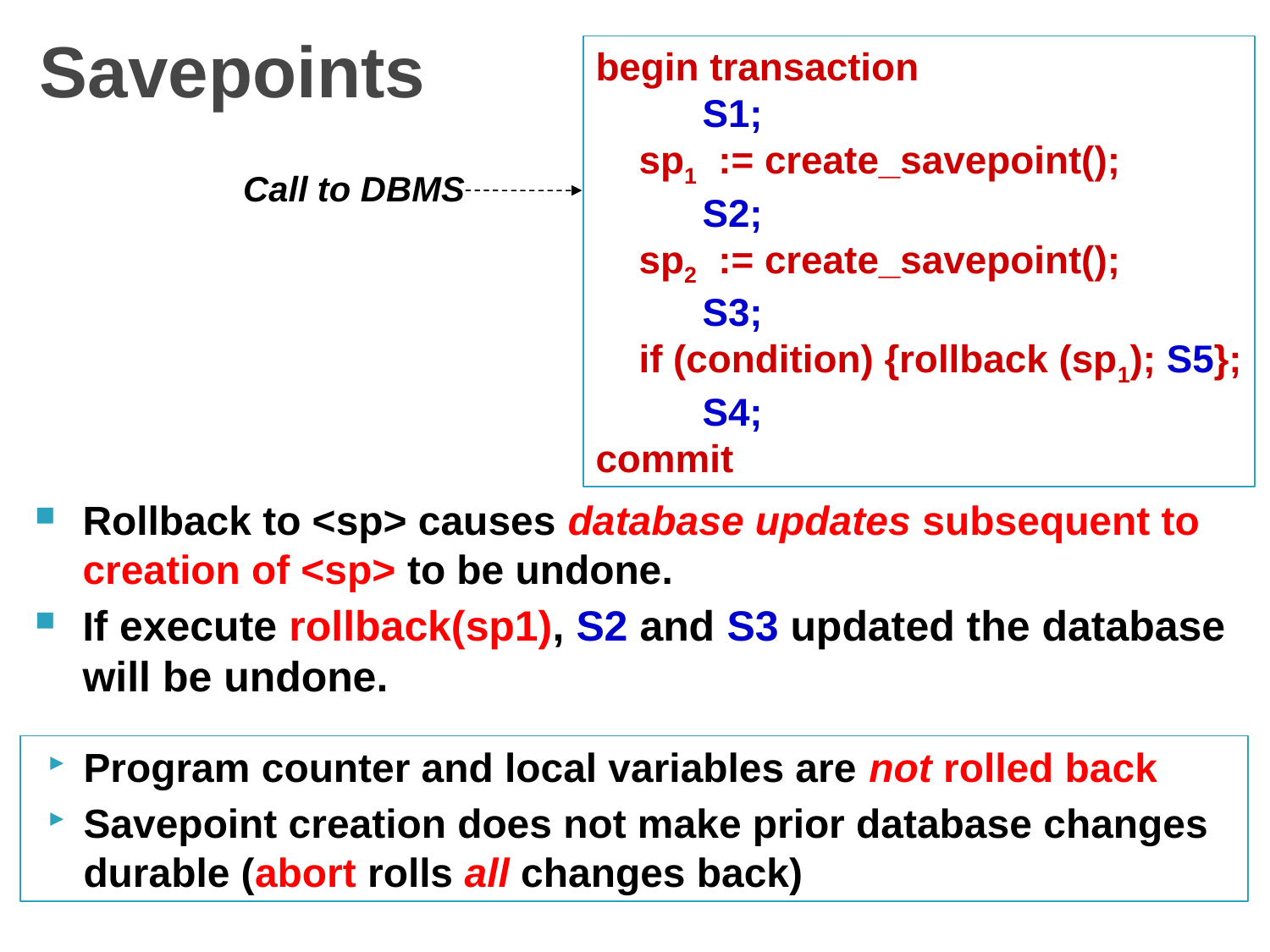

# Savepoints
begin transaction
    S1;
    sp1  := create_savepoint();
    S2;
    sp2  := create_savepoint();
    S3;
    if (condition) {rollback (sp1); S5};
    S4;
commit
Call to DBMS

Rollback to <sp> causes database updates subsequent to creation of <sp> to be undone.
If execute rollback(sp1), S2 and S3 updated the database will be undone.
Program counter and local variables are not rolled back
Savepoint creation does not make prior database changes durable (abort rolls all changes back)
11